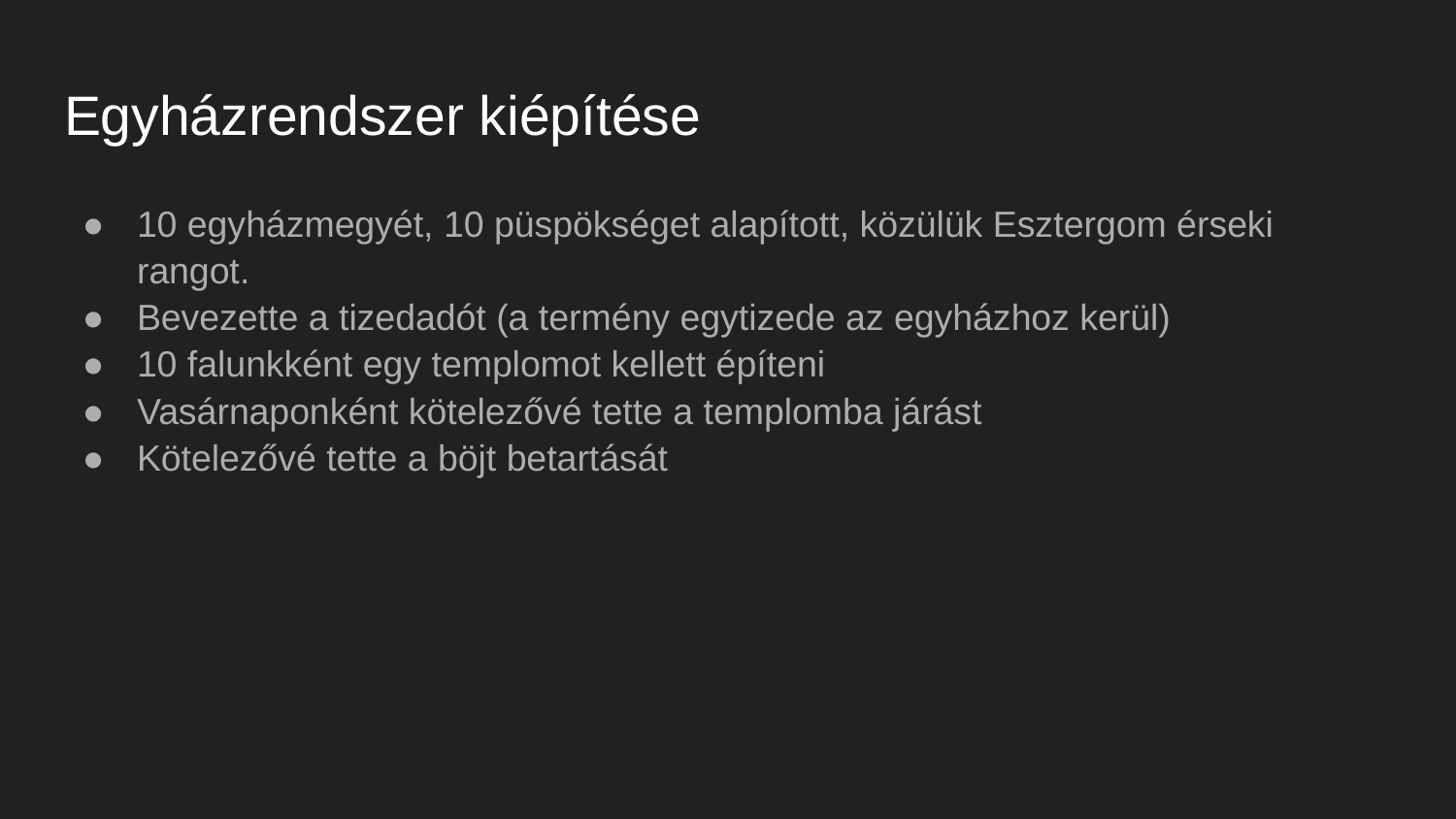

# Egyházrendszer kiépítése

10 egyházmegyét, 10 püspökséget alapított, közülük Esztergom érseki rangot.
Bevezette a tizedadót (a termény egytizede az egyházhoz kerül)
10 falunkként egy templomot kellett építeni
Vasárnaponként kötelezővé tette a templomba járást
Kötelezővé tette a böjt betartását